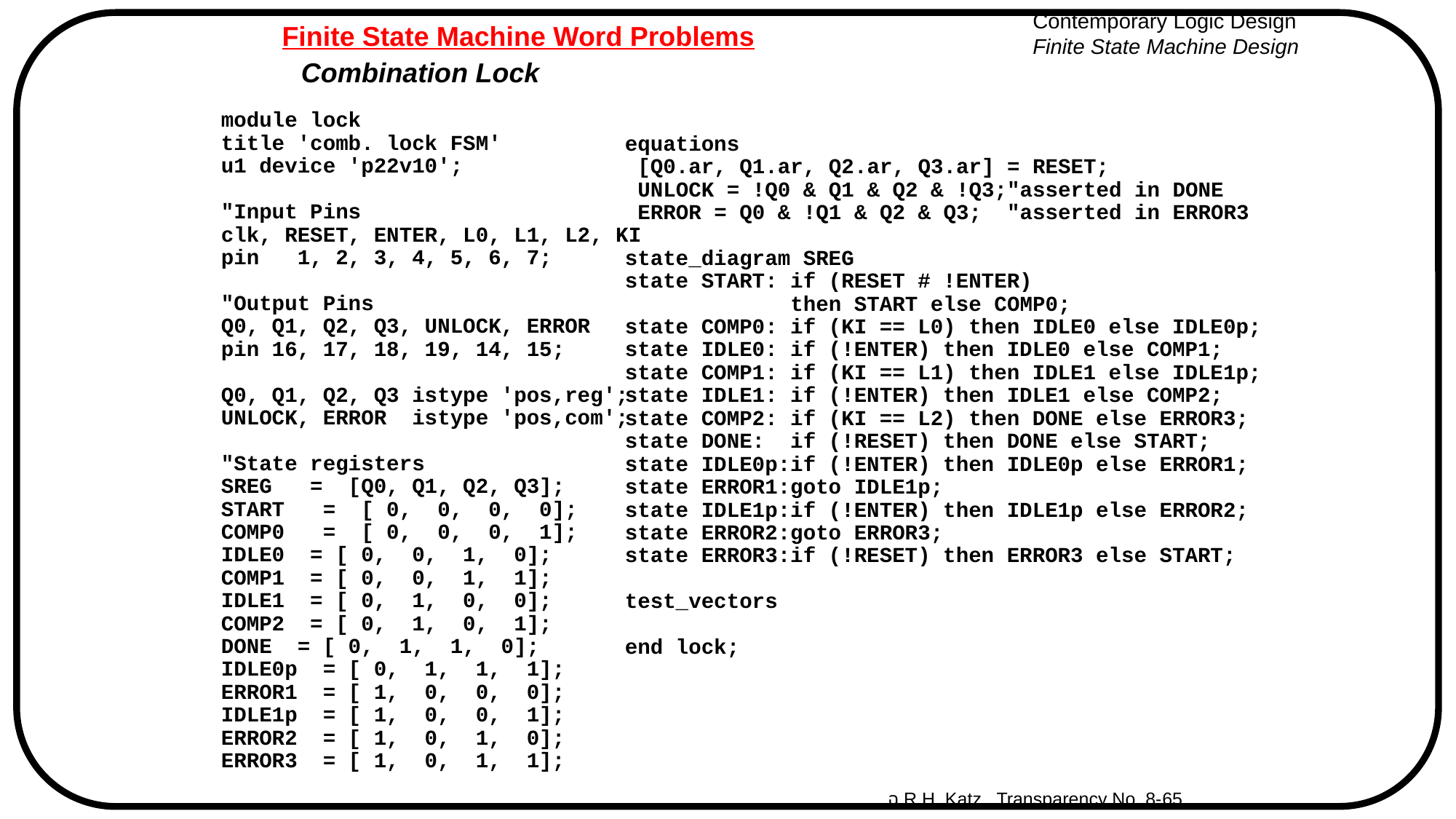

# Finite State Machine Word Problems
Combination Lock
module lock
title 'comb. lock FSM'
u1 device 'p22v10';

"Input Pins
clk, RESET, ENTER, L0, L1, L2, KI
pin   1, 2, 3, 4, 5, 6, 7;

"Output Pins
Q0, Q1, Q2, Q3, UNLOCK, ERROR
pin 16, 17, 18, 19, 14, 15;

Q0, Q1, Q2, Q3 istype 'pos,reg';
UNLOCK, ERROR  istype 'pos,com';

"State registers
SREG   =  [Q0, Q1, Q2, Q3];
START   =  [ 0,  0,  0,  0];
COMP0   =  [ 0,  0,  0,  1];
IDLE0  = [ 0,  0,  1,  0];
COMP1  = [ 0,  0,  1,  1];
IDLE1  = [ 0,  1,  0,  0];
COMP2  = [ 0,  1,  0,  1];
DONE  = [ 0,  1,  1,  0];
IDLE0p  = [ 0,  1,  1,  1];
ERROR1  = [ 1,  0,  0,  0];
IDLE1p  = [ 1,  0,  0,  1];
ERROR2  = [ 1,  0,  1,  0];
ERROR3  = [ 1,  0,  1,  1];
equations
 [Q0.ar, Q1.ar, Q2.ar, Q3.ar] = RESET;
 UNLOCK = !Q0 & Q1 & Q2 & !Q3;"asserted in DONE
 ERROR = Q0 & !Q1 & Q2 & Q3;  "asserted in ERROR3

state_diagram SREG
state START: if (RESET # !ENTER)
             then START else COMP0;
state COMP0: if (KI == L0) then IDLE0 else IDLE0p;
state IDLE0: if (!ENTER) then IDLE0 else COMP1;
state COMP1: if (KI == L1) then IDLE1 else IDLE1p;
state IDLE1: if (!ENTER) then IDLE1 else COMP2;
state COMP2: if (KI == L2) then DONE else ERROR3;
state DONE:  if (!RESET) then DONE else START;
state IDLE0p:if (!ENTER) then IDLE0p else ERROR1;
state ERROR1:goto IDLE1p;
state IDLE1p:if (!ENTER) then IDLE1p else ERROR2;
state ERROR2:goto ERROR3;
state ERROR3:if (!RESET) then ERROR3 else START;

test_vectors

end lock;